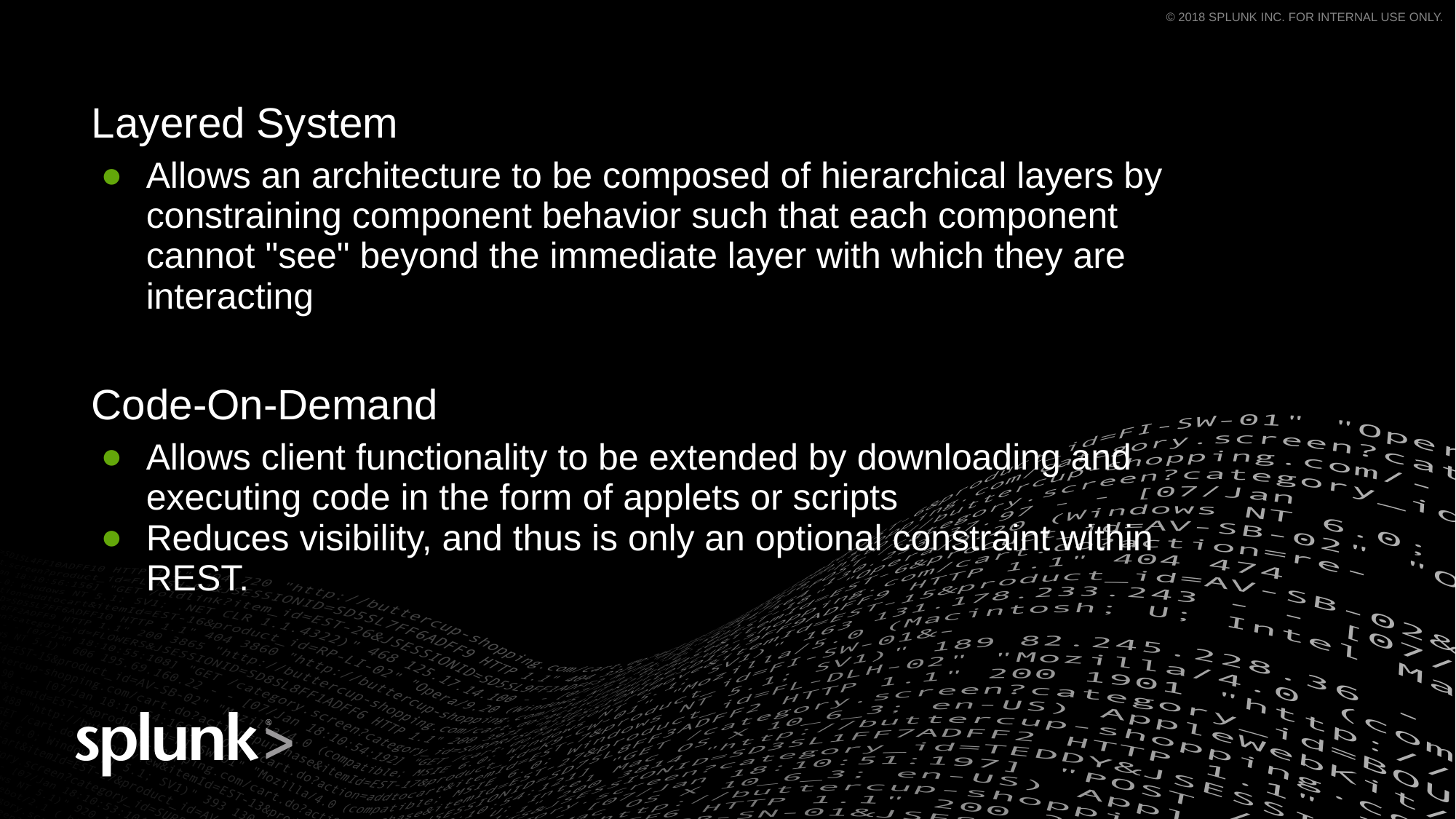

Layered System
Allows an architecture to be composed of hierarchical layers by constraining component behavior such that each component cannot "see" beyond the immediate layer with which they are interacting

Code-On-Demand
Allows client functionality to be extended by downloading and executing code in the form of applets or scripts
Reduces visibility, and thus is only an optional constraint within REST.